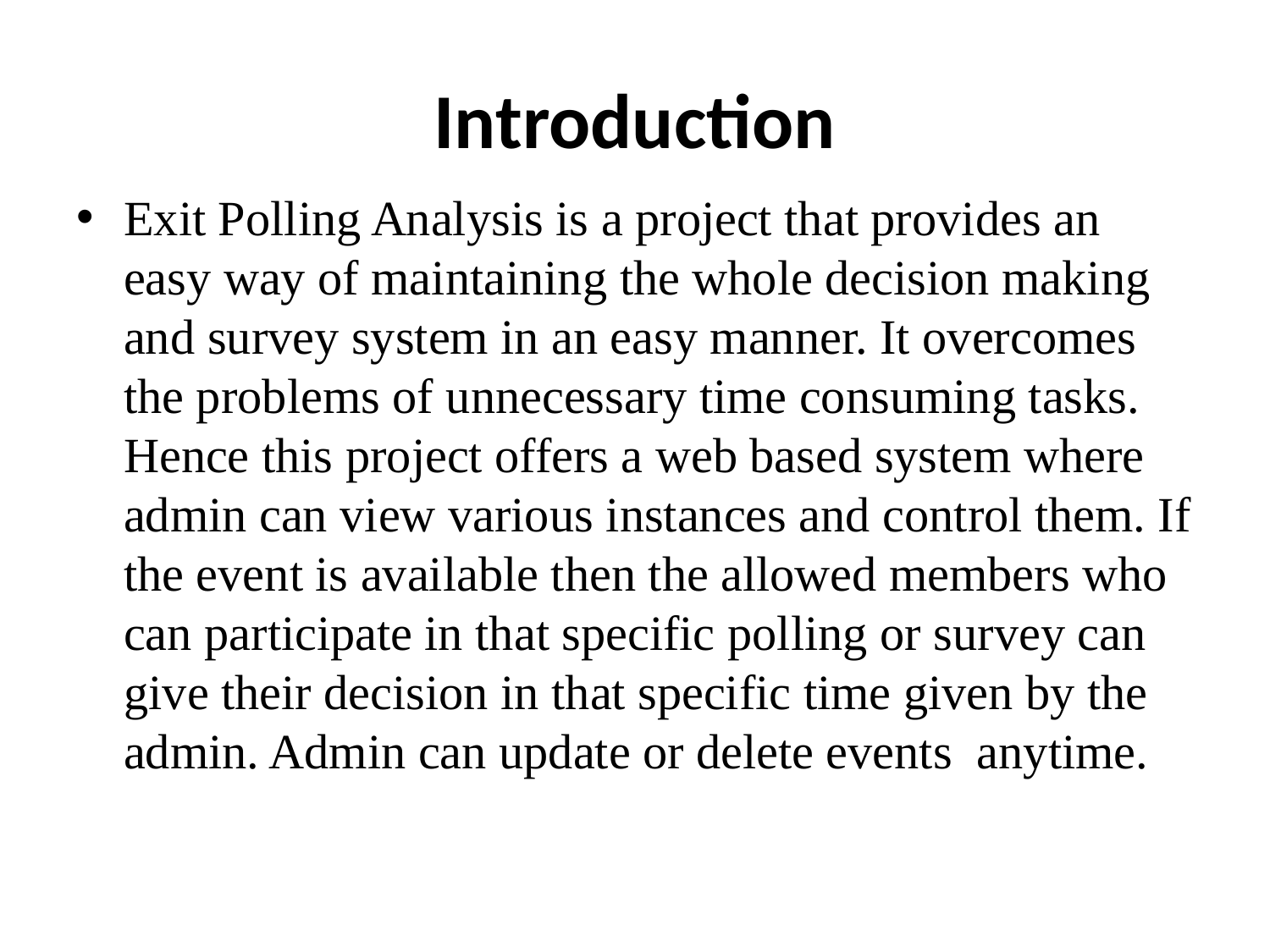

# Introduction
Exit Polling Analysis is a project that provides an easy way of maintaining the whole decision making and survey system in an easy manner. It overcomes the problems of unnecessary time consuming tasks. Hence this project offers a web based system where admin can view various instances and control them. If the event is available then the allowed members who can participate in that specific polling or survey can give their decision in that specific time given by the admin. Admin can update or delete events  anytime.